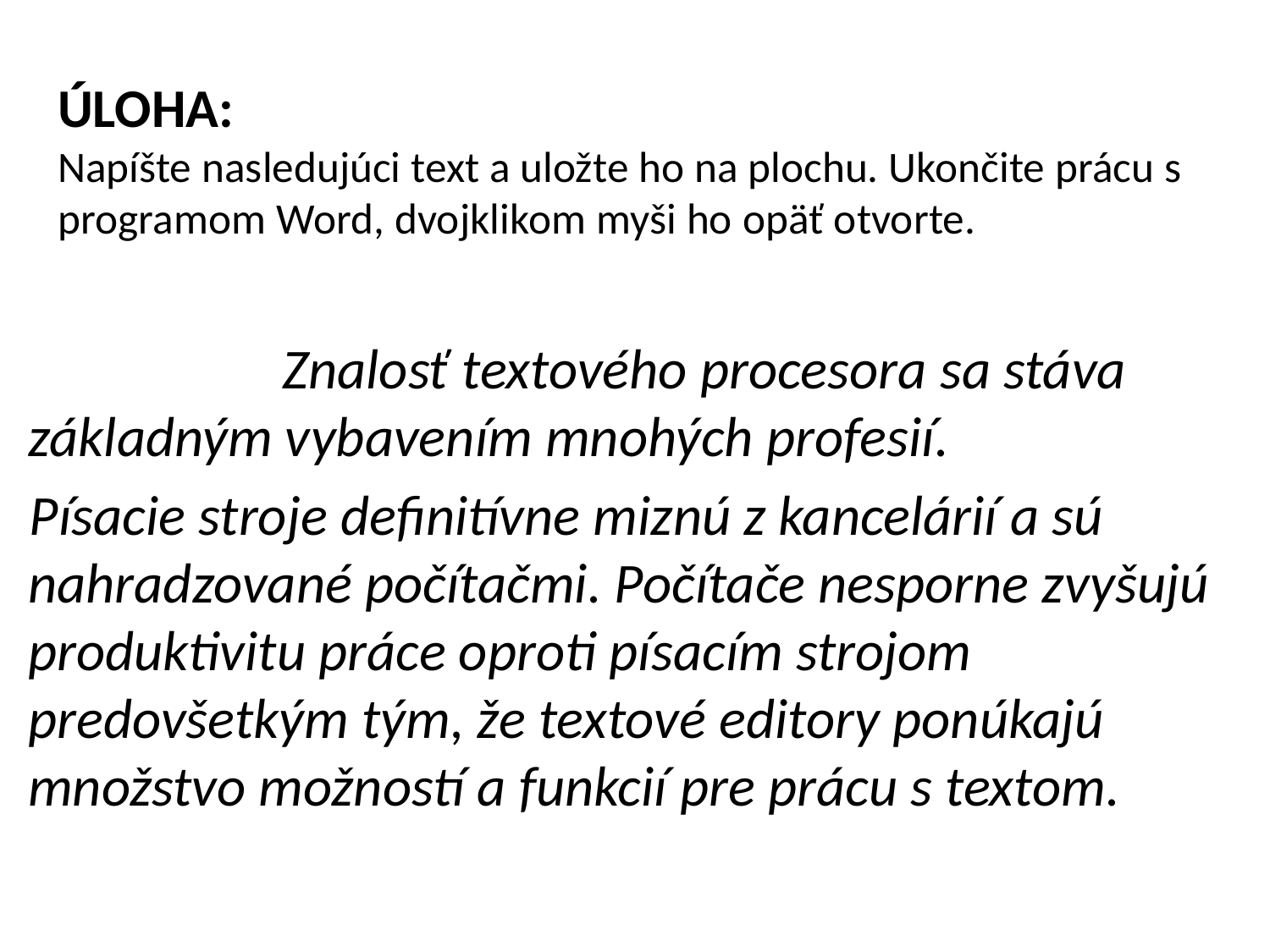

# ÚLOHA: Napíšte nasledujúci text a uložte ho na plochu. Ukončite prácu s programom Word, dvojklikom myši ho opäť otvorte.
		Znalosť textového procesora sa stáva základným vybavením mnohých profesií.
Písacie stroje definitívne miznú z kancelárií a sú nahradzované počítačmi. Počítače nesporne zvyšujú produktivitu práce oproti písacím strojom predovšetkým tým, že textové editory ponúkajú množstvo možností a funkcií pre prácu s textom.